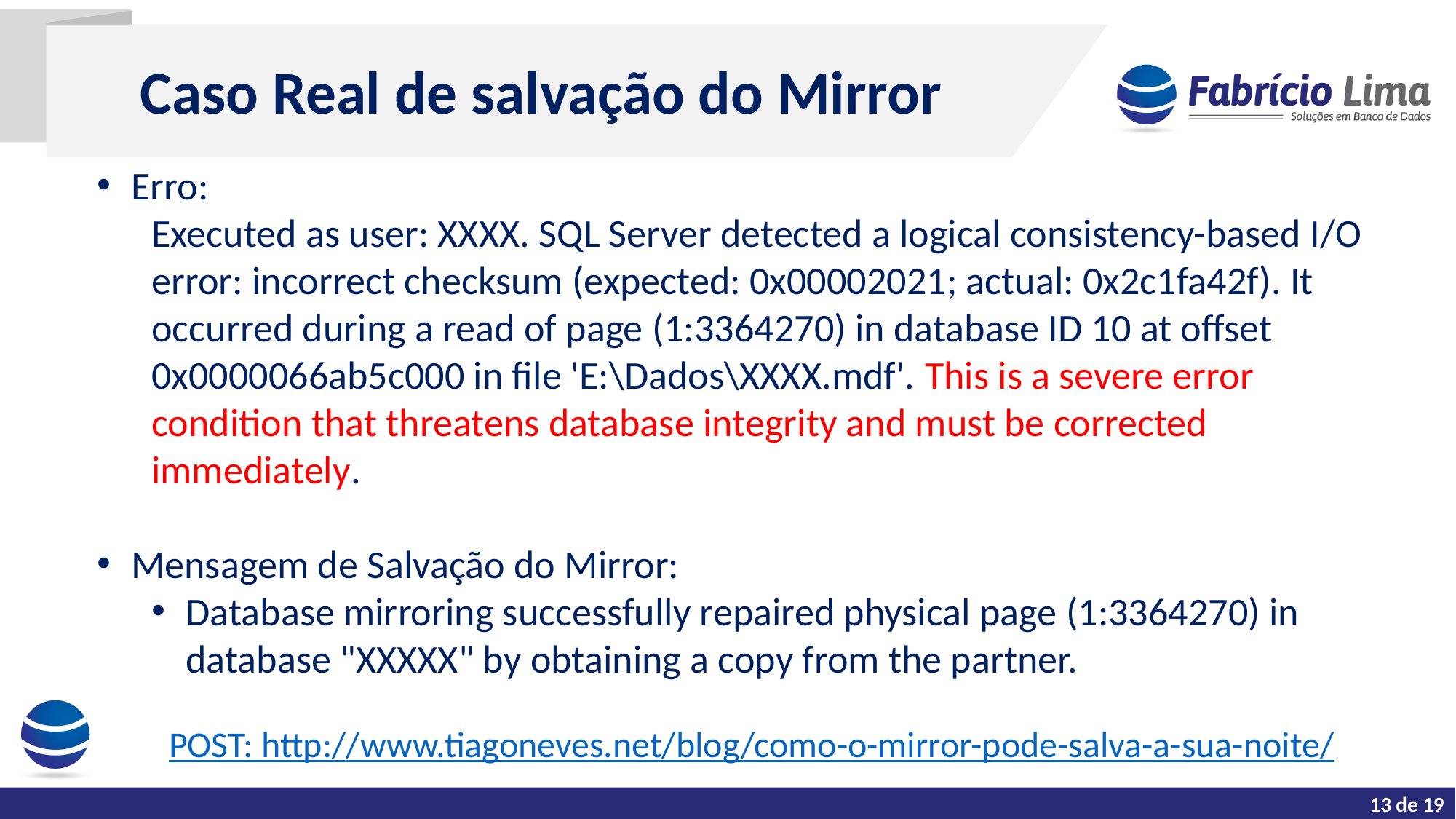

Caso Real de salvação do Mirror
Erro:
Executed as user: XXXX. SQL Server detected a logical consistency-based I/O error: incorrect checksum (expected: 0x00002021; actual: 0x2c1fa42f). It occurred during a read of page (1:3364270) in database ID 10 at offset 0x0000066ab5c000 in file 'E:\Dados\XXXX.mdf'. This is a severe error condition that threatens database integrity and must be corrected immediately.

Mensagem de Salvação do Mirror:
Database mirroring successfully repaired physical page (1:3364270) in database "XXXXX" by obtaining a copy from the partner.
POST: http://www.tiagoneves.net/blog/como-o-mirror-pode-salva-a-sua-noite/

13 de 19